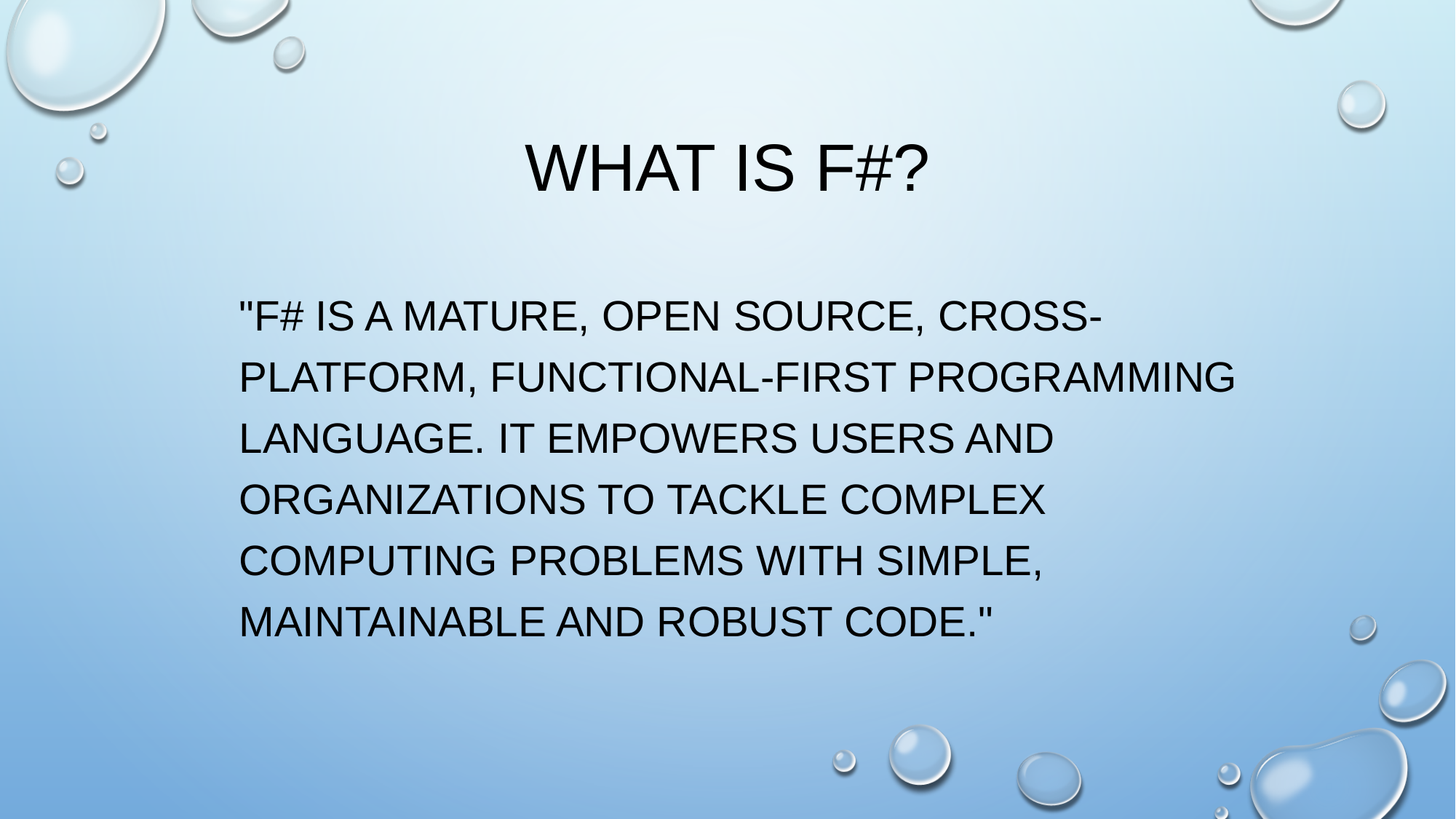

# What is F#?
"F# is a mature, open source, cross-platform, functional-first programming language. It empowers users and organizations to tackle complex computing problems with simple, maintainable and robust code."